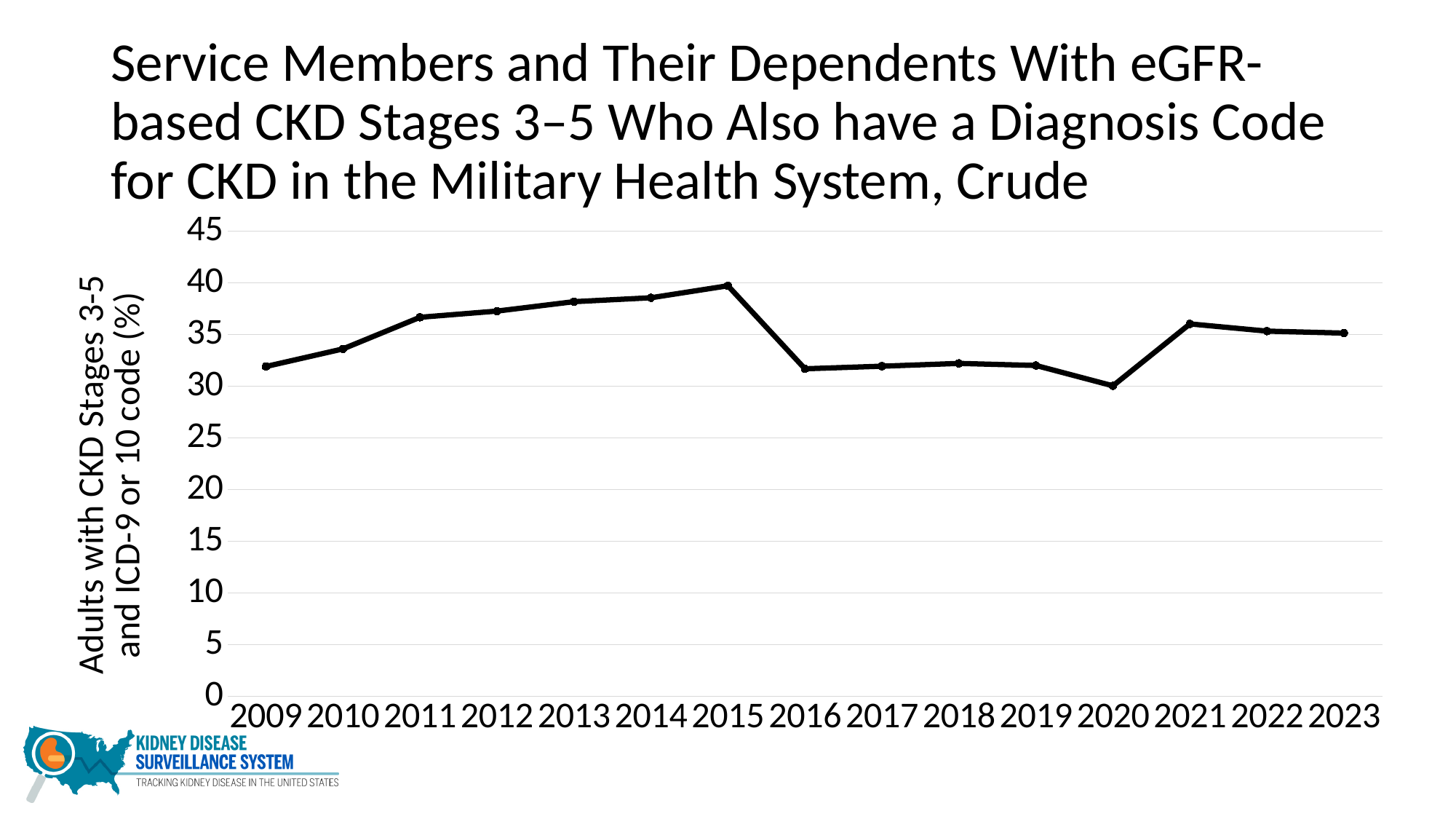

# Service Members and Their Dependents With eGFR-based CKD Stages 3–5 Who Also have a Diagnosis Code for CKD in the Military Health System, Crude

### Chart

| Category | Overall |
|---|---|
| 2009 | 31.92 |
| 2010 | 33.62 |
| 2011 | 36.68 |
| 2012 | 37.28 |
| 2013 | 38.19 |
| 2014 | 38.57 |
| 2015 | 39.73 |
| 2016 | 31.7 |
| 2017 | 31.95 |
| 2018 | 32.22 |
| 2019 | 32.02 |
| 2020 | 30.05 |
| 2021 | 36.04 |
| 2022 | 35.34 |
| 2023 | 35.15 |